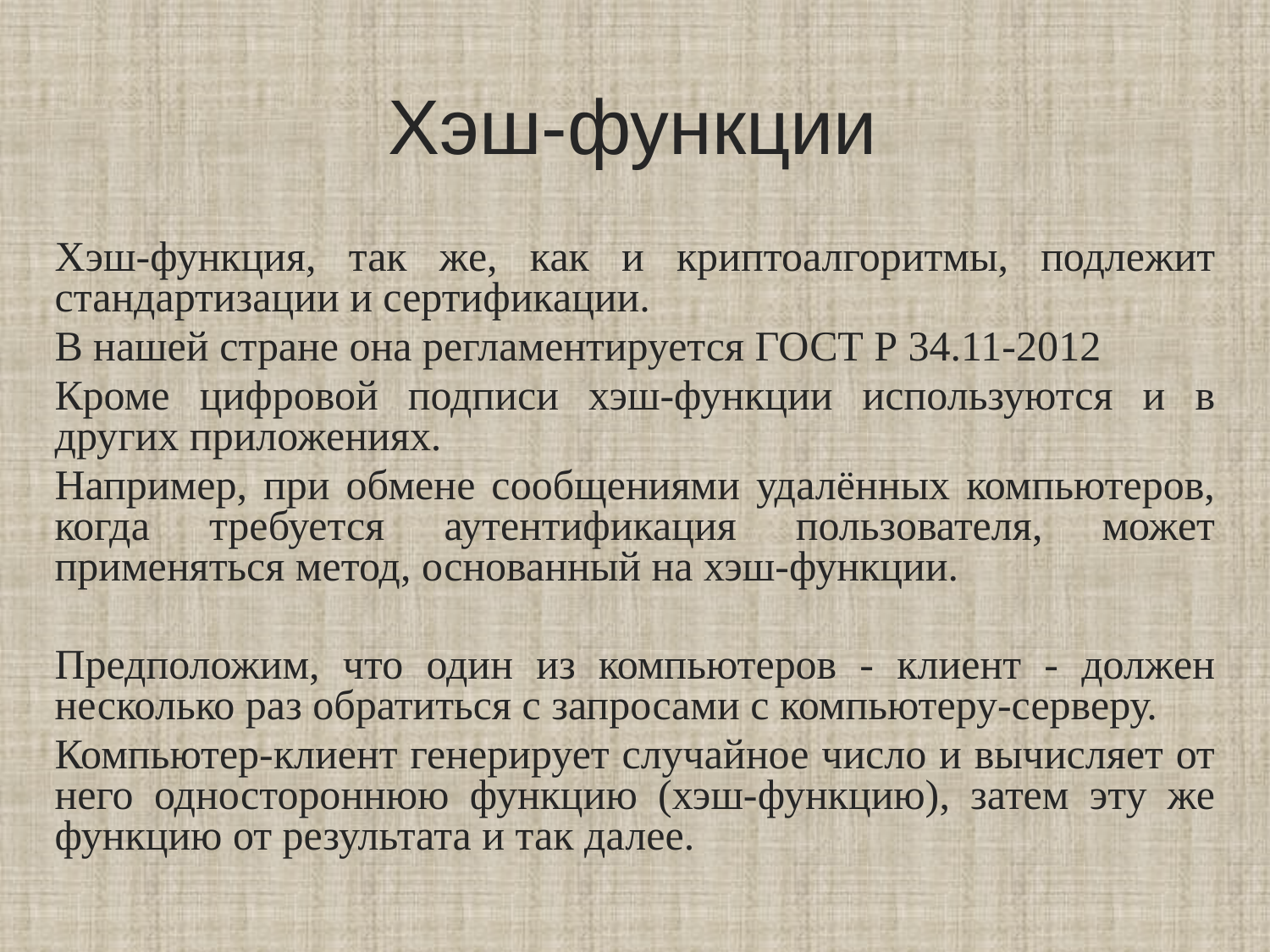

# Хэш-функции
Хэш-функция, так же, как и криптоалгоритмы, подлежит стандартизации и сертификации.
В нашей стране она регламентируется ГОСТ Р 34.11-2012
Кроме цифровой подписи хэш-функции используются и в других приложениях.
Например, при обмене сообщениями удалённых компьютеров, когда требуется аутентификация пользователя, может применяться метод, основанный на хэш-функции.

Предположим, что один из компьютеров - клиент - должен несколько раз обратиться с запросами с компьютеру-серверу.
Компьютер-клиент генерирует случайное число и вычисляет от него одностороннюю функцию (хэш-функцию), затем эту же функцию от результата и так далее.